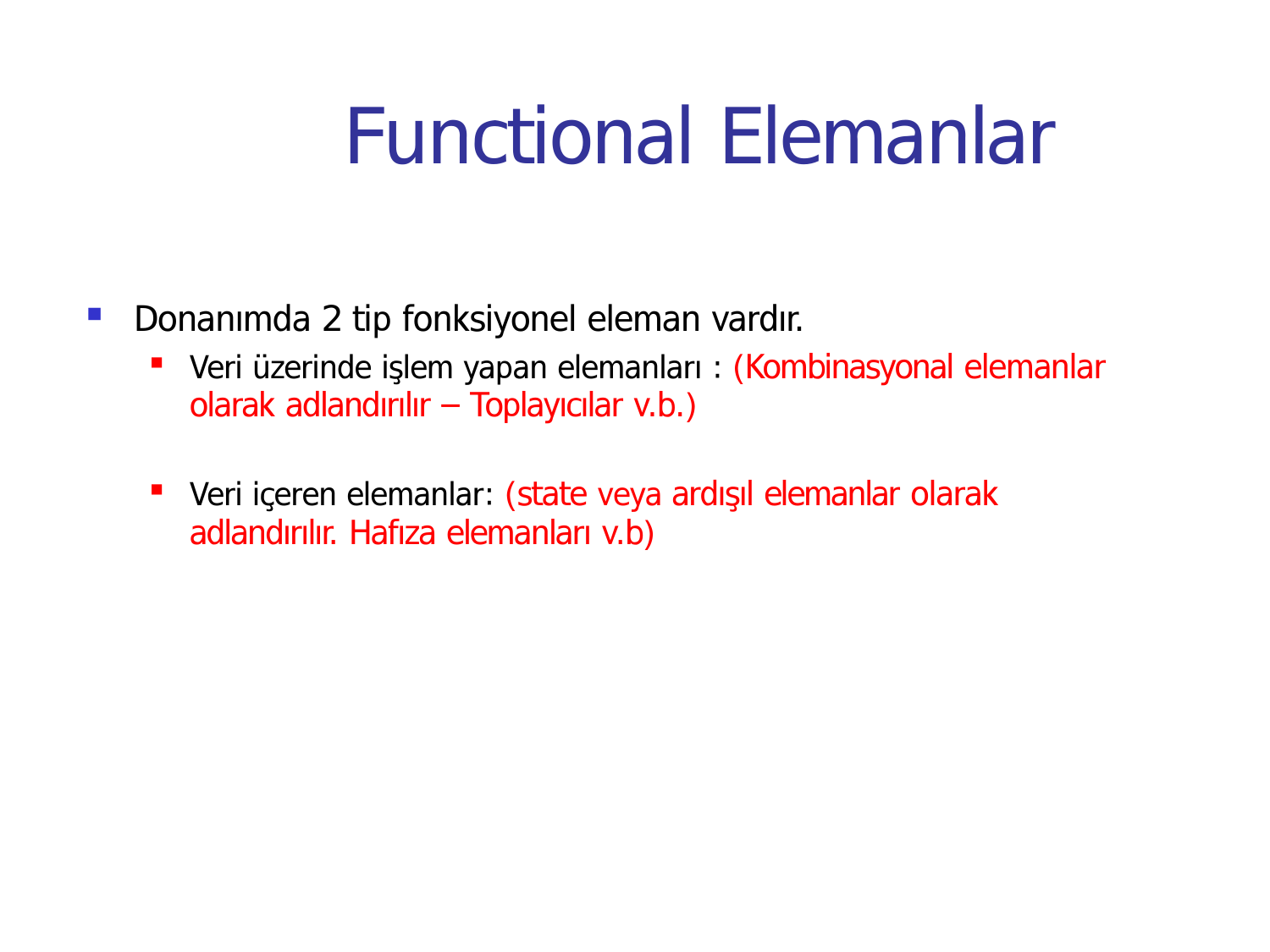

# Functional Elemanlar
Donanımda 2 tip fonksiyonel eleman vardır.
Veri üzerinde işlem yapan elemanları : (Kombinasyonal elemanlar olarak adlandırılır – Toplayıcılar v.b.)

Veri içeren elemanlar: (state veya ardışıl elemanlar olarak
adlandırılır. Hafıza elemanları v.b)